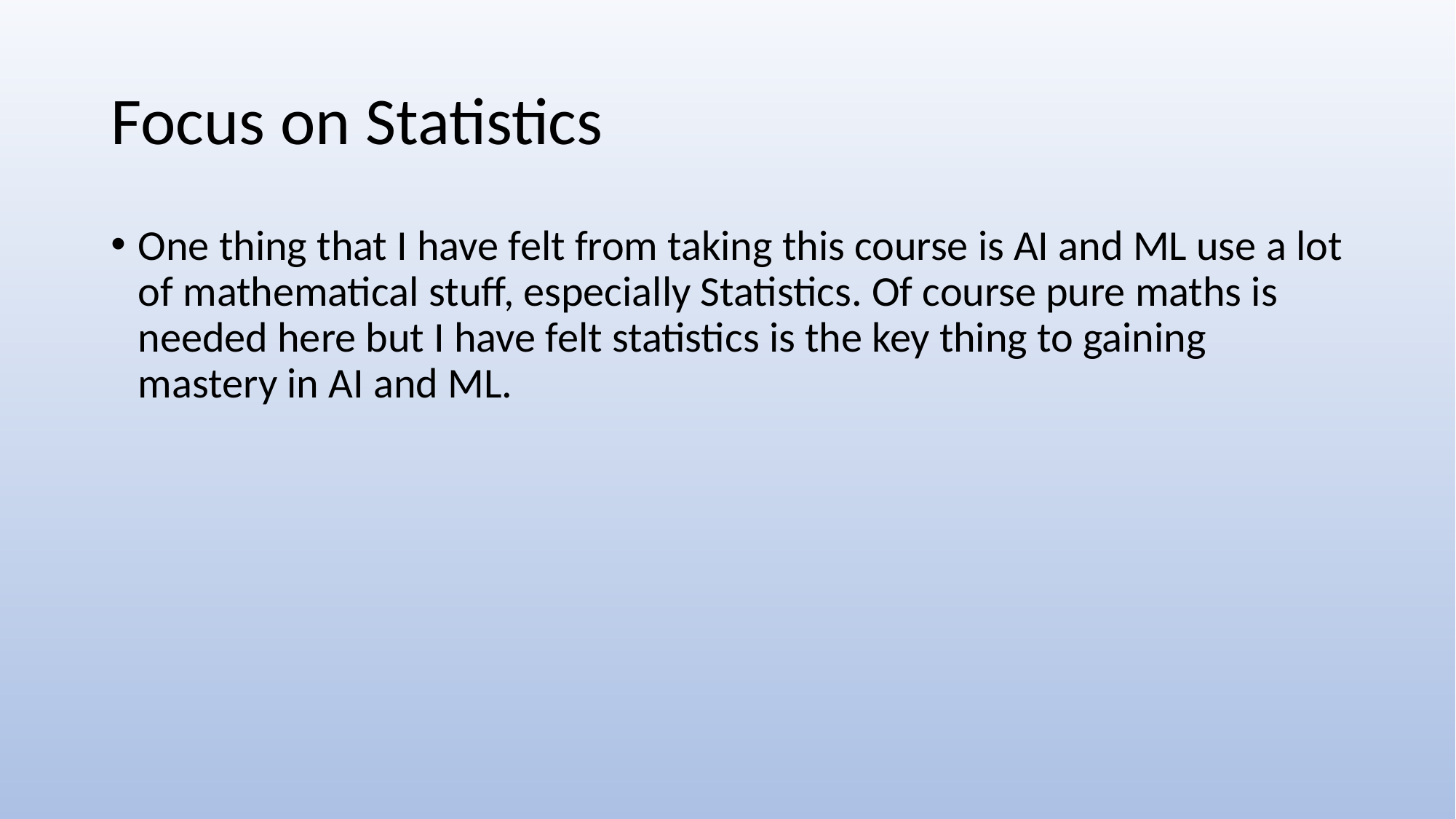

# Focus on Statistics
One thing that I have felt from taking this course is AI and ML use a lot of mathematical stuff, especially Statistics. Of course pure maths is needed here but I have felt statistics is the key thing to gaining mastery in AI and ML.